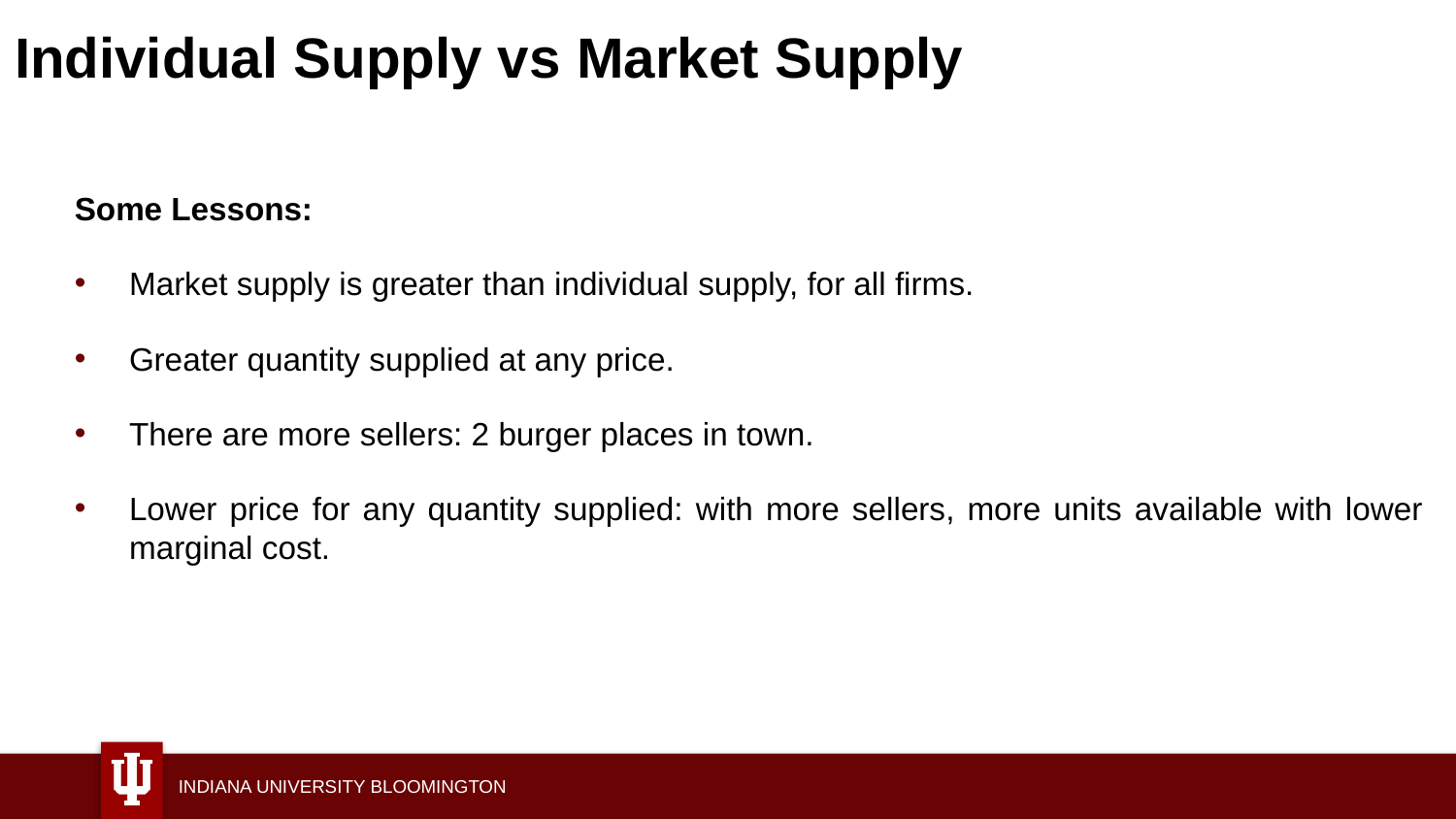

# Individual Supply vs Market Supply
Some Lessons:
Market supply is greater than individual supply, for all firms.
Greater quantity supplied at any price.
There are more sellers: 2 burger places in town.
Lower price for any quantity supplied: with more sellers, more units available with lower marginal cost.